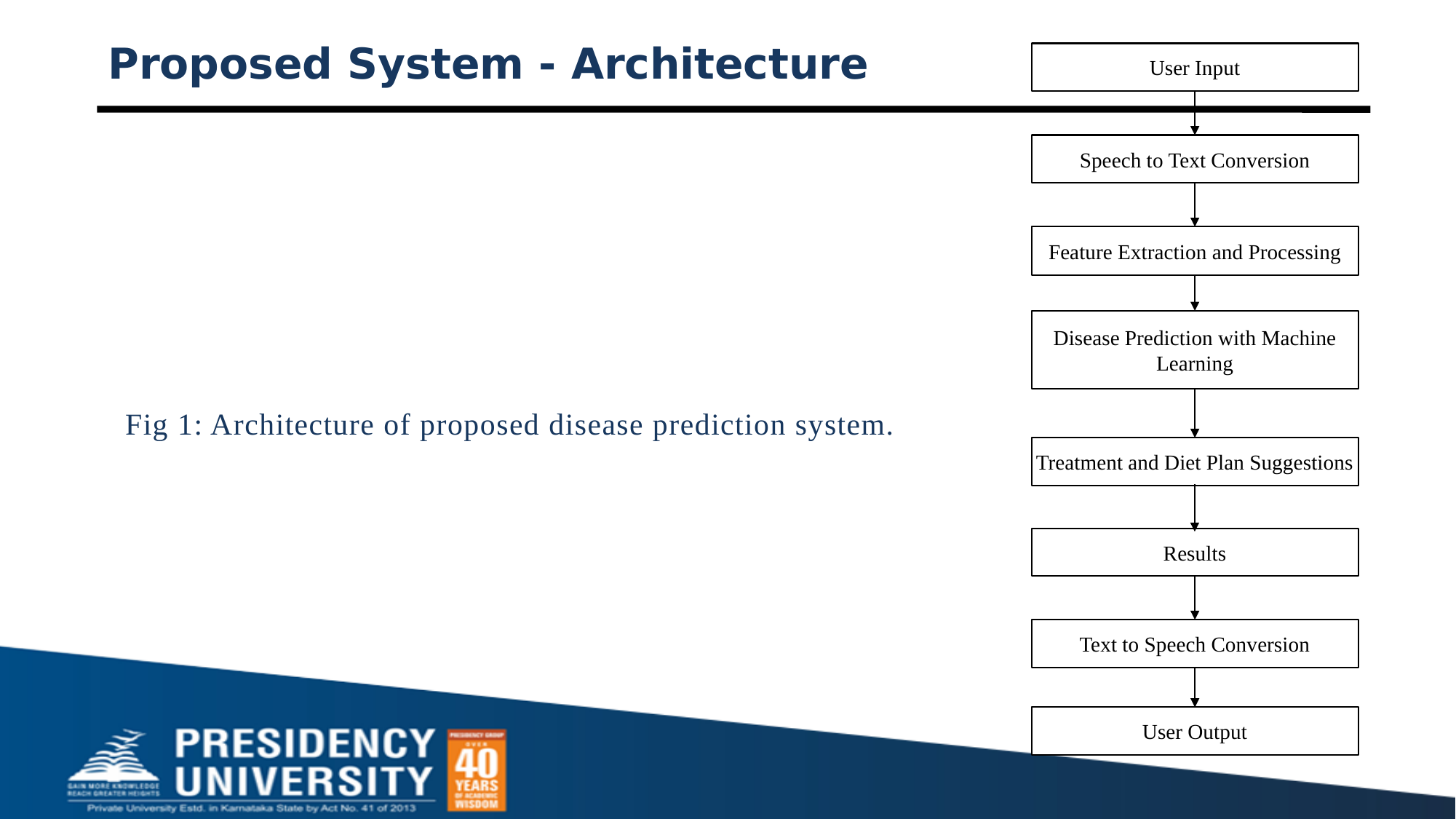

# Proposed System - Architecture
User Input
Speech to Text Conversion
Feature Extraction and Processing
Disease Prediction with Machine Learning
Fig 1: Architecture of proposed disease prediction system.
Treatment and Diet Plan Suggestions
Results
Text to Speech Conversion
User Output